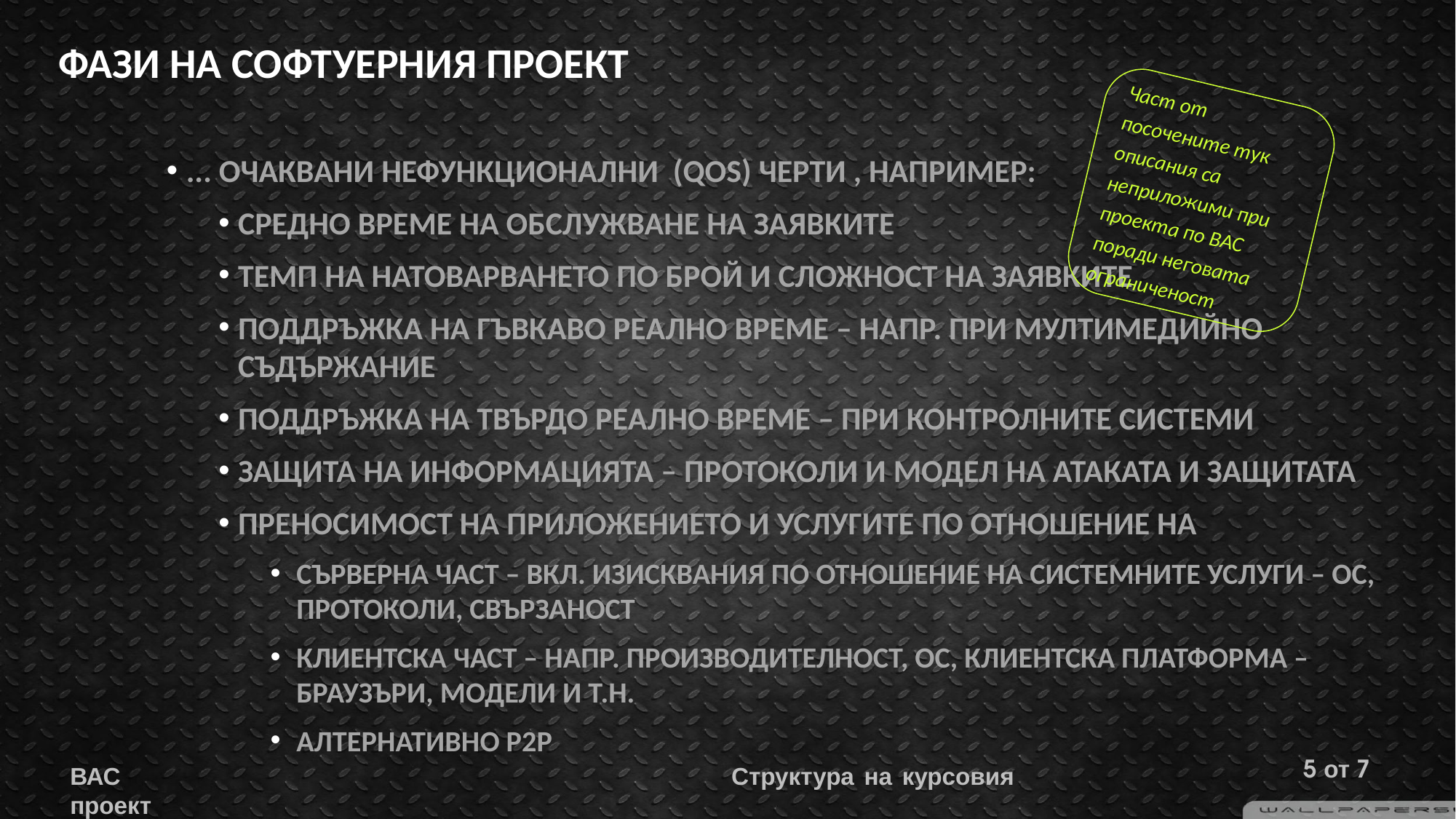

# ФАЗИ НА СОФТУЕРНИЯ ПРОЕКТ
Част от посочените тук описания са неприложими при проекта по ВАС поради неговата ограниченост
... очаквани нефункционални  (QoS) черти , например:
средно време на обслужване на заявките
темп на натоварването по брой и сложност на заявките
поддръжка на гъвкаво реално време – напр. при мултимедийно съдържание
поддръжка на твърдо реално време – при контролните системи
защита на информацията – протоколи и модел на атаката и защитата
преносимост на приложението и услугите по отношение на
сърверна част – вкл. изисквания по отношение на системните услуги – ОС, протоколи, свързаност
клиентска част – напр. производителност, ОС, клиентска платформа – браузъри, модели и т.н.
алтернативно р2р

5 от 7
ВАС 					 	Структура на курсовия проект